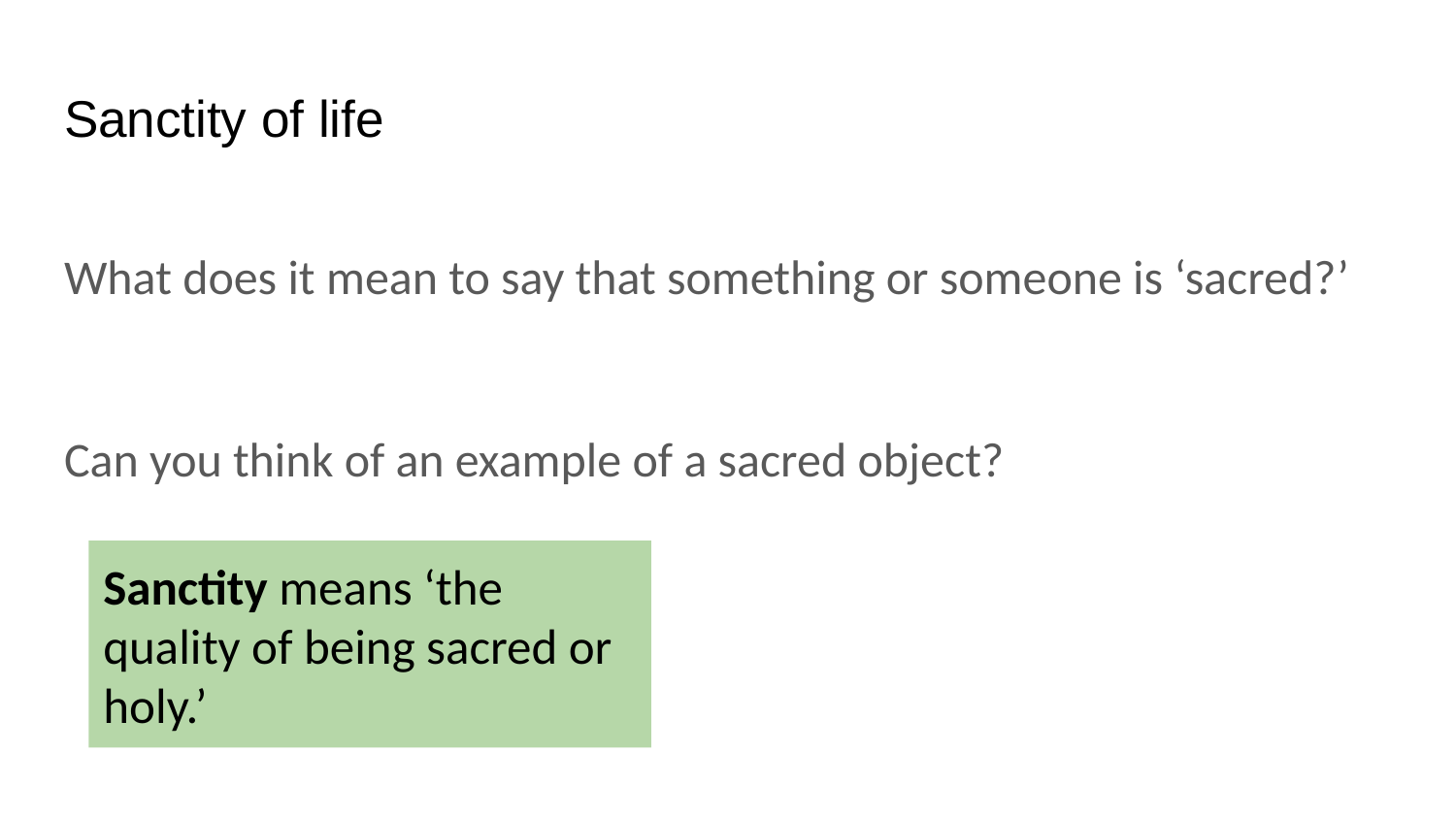

# Sanctity of life
What does it mean to say that something or someone is ‘sacred?’

Can you think of an example of a sacred object?
Sanctity means ‘the quality of being sacred or holy.’